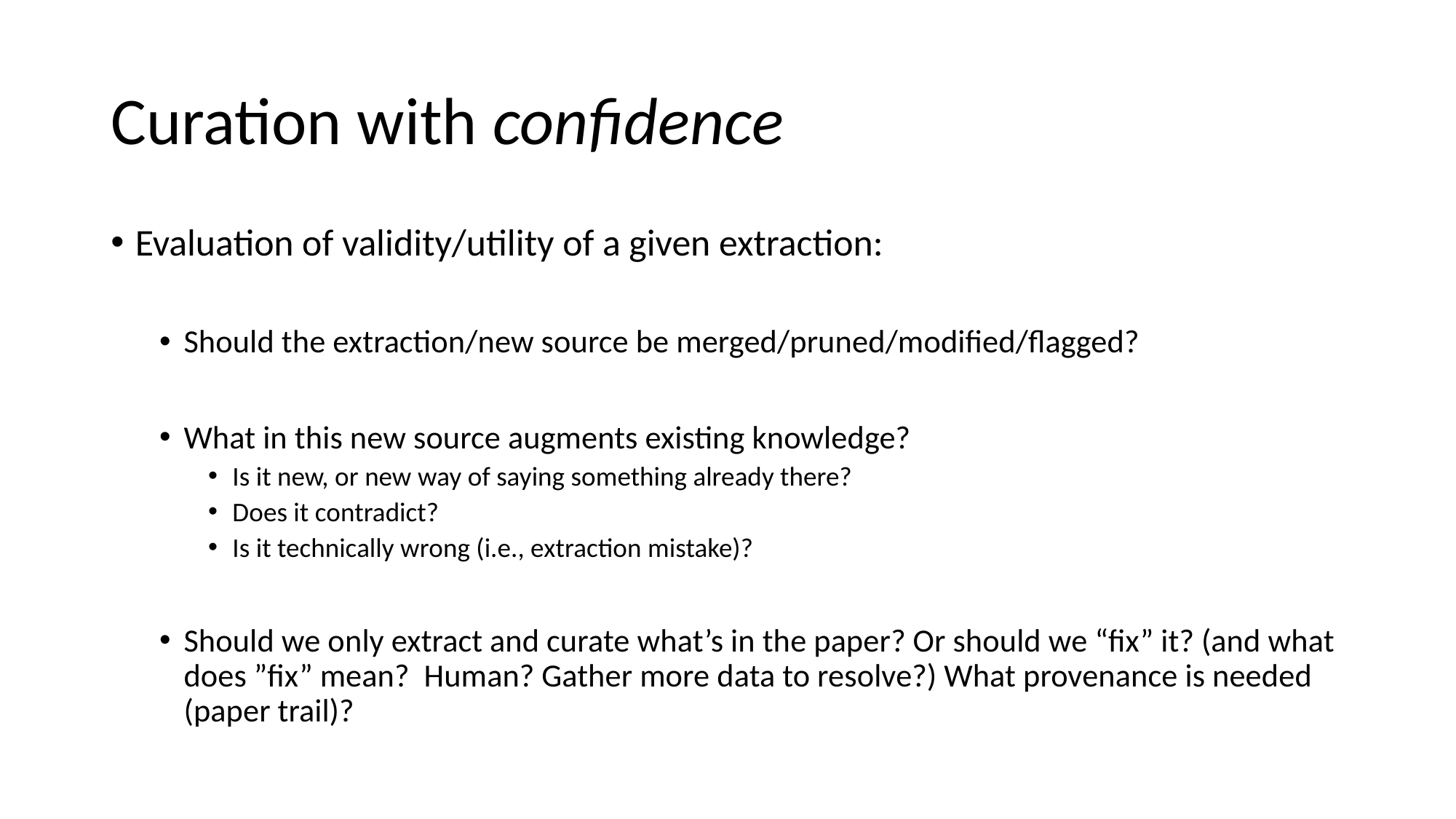

# Curation with confidence
Evaluation of validity/utility of a given extraction:

Should the extraction/new source be merged/pruned/modified/flagged?

What in this new source augments existing knowledge?
Is it new, or new way of saying something already there?
Does it contradict?
Is it technically wrong (i.e., extraction mistake)?

Should we only extract and curate what’s in the paper? Or should we “fix” it? (and what does ”fix” mean?  Human? Gather more data to resolve?) What provenance is needed (paper trail)?